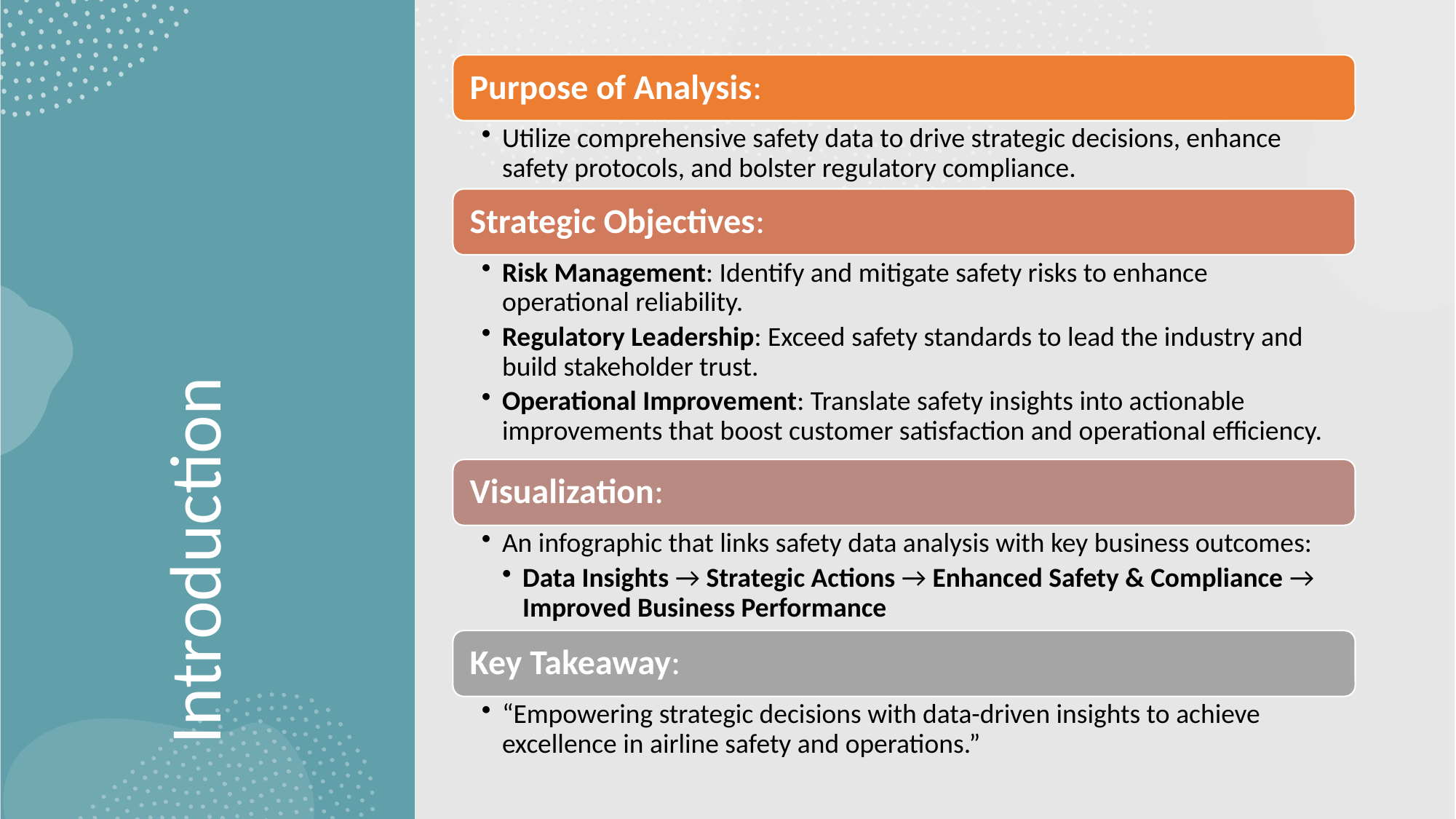

Purpose of Analysis:
Utilize comprehensive safety data to drive strategic decisions, enhance safety protocols, and bolster regulatory compliance.
Strategic Objectives:
Risk Management: Identify and mitigate safety risks to enhance operational reliability.
Regulatory Leadership: Exceed safety standards to lead the industry and build stakeholder trust.
Operational Improvement: Translate safety insights into actionable improvements that boost customer satisfaction and operational efficiency.
Visualization:
An infographic that links safety data analysis with key business outcomes:
Data Insights → Strategic Actions → Enhanced Safety & Compliance → Improved Business Performance
Key Takeaway:
“Empowering strategic decisions with data-driven insights to achieve excellence in airline safety and operations.”
# Introduction